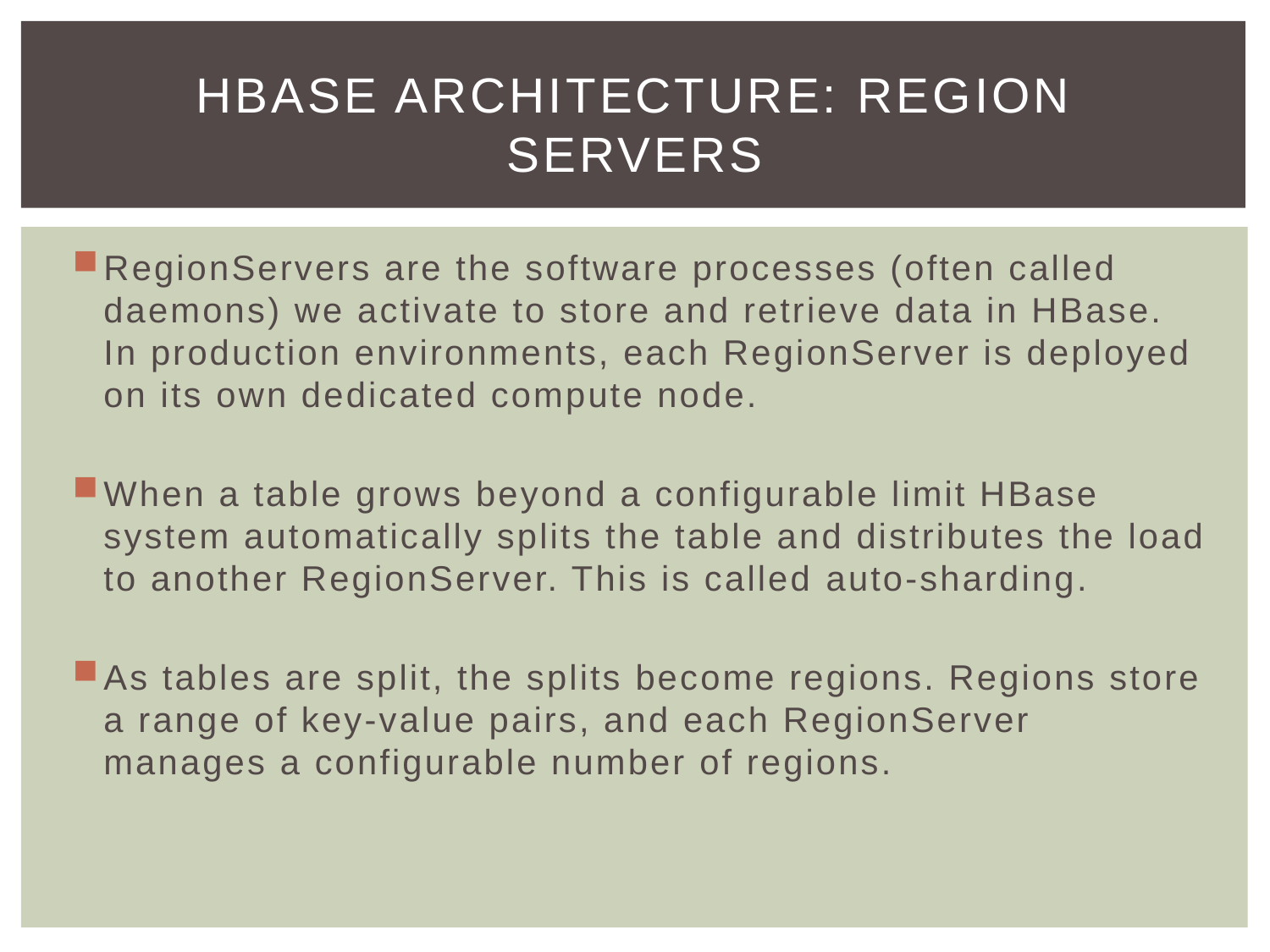

# Hbase architecture: region servers
RegionServers are the software processes (often called daemons) we activate to store and retrieve data in HBase. In production environments, each RegionServer is deployed on its own dedicated compute node.

When a table grows beyond a configurable limit HBase system automatically splits the table and distributes the load to another RegionServer. This is called auto-sharding.

As tables are split, the splits become regions. Regions store a range of key-value pairs, and each RegionServer manages a configurable number of regions.